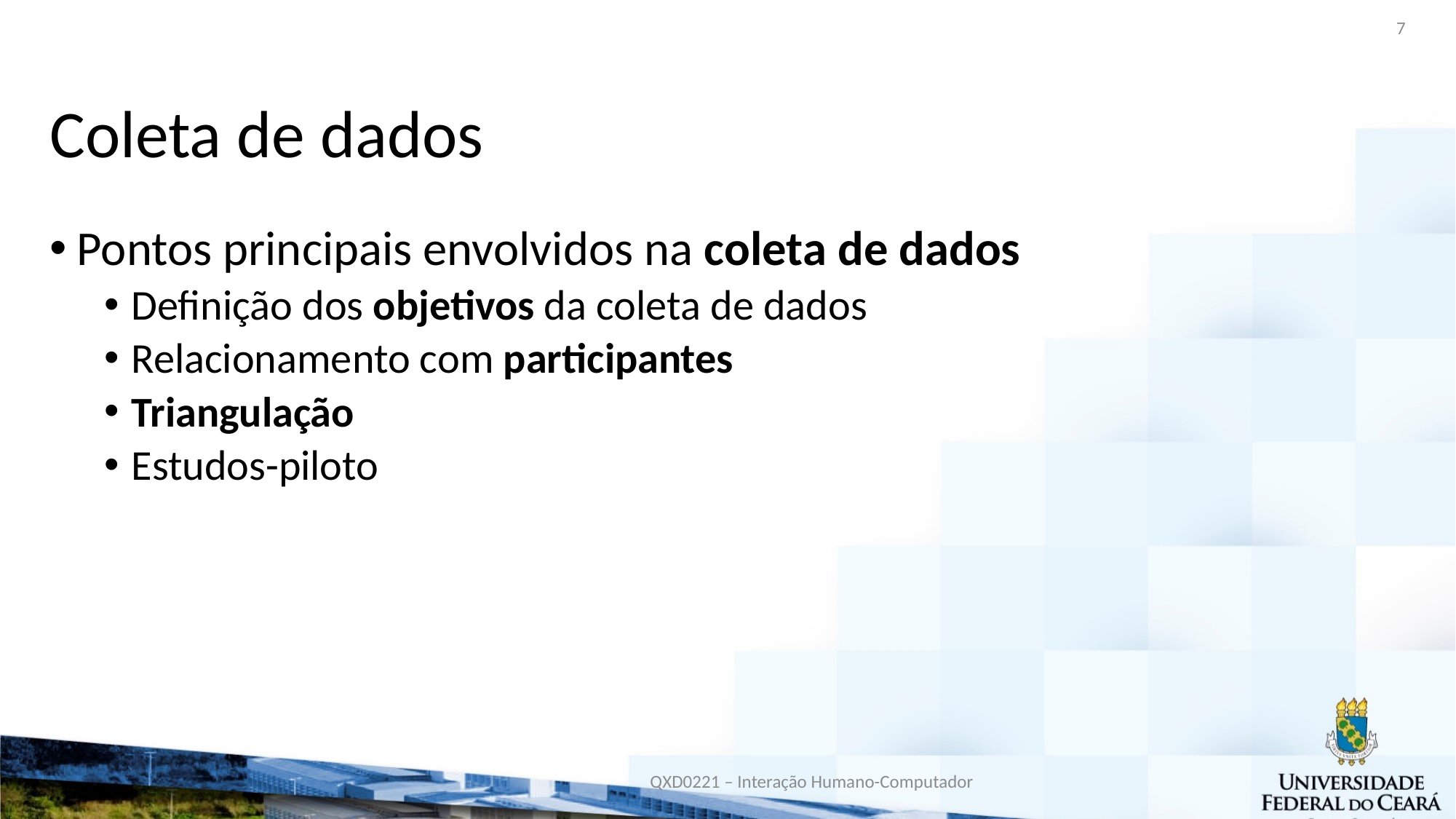

7
# Coleta de dados
Pontos principais envolvidos na coleta de dados
Definição dos objetivos da coleta de dados
Relacionamento com participantes
Triangulação
Estudos-piloto
QXD0221 – Interação Humano-Computador